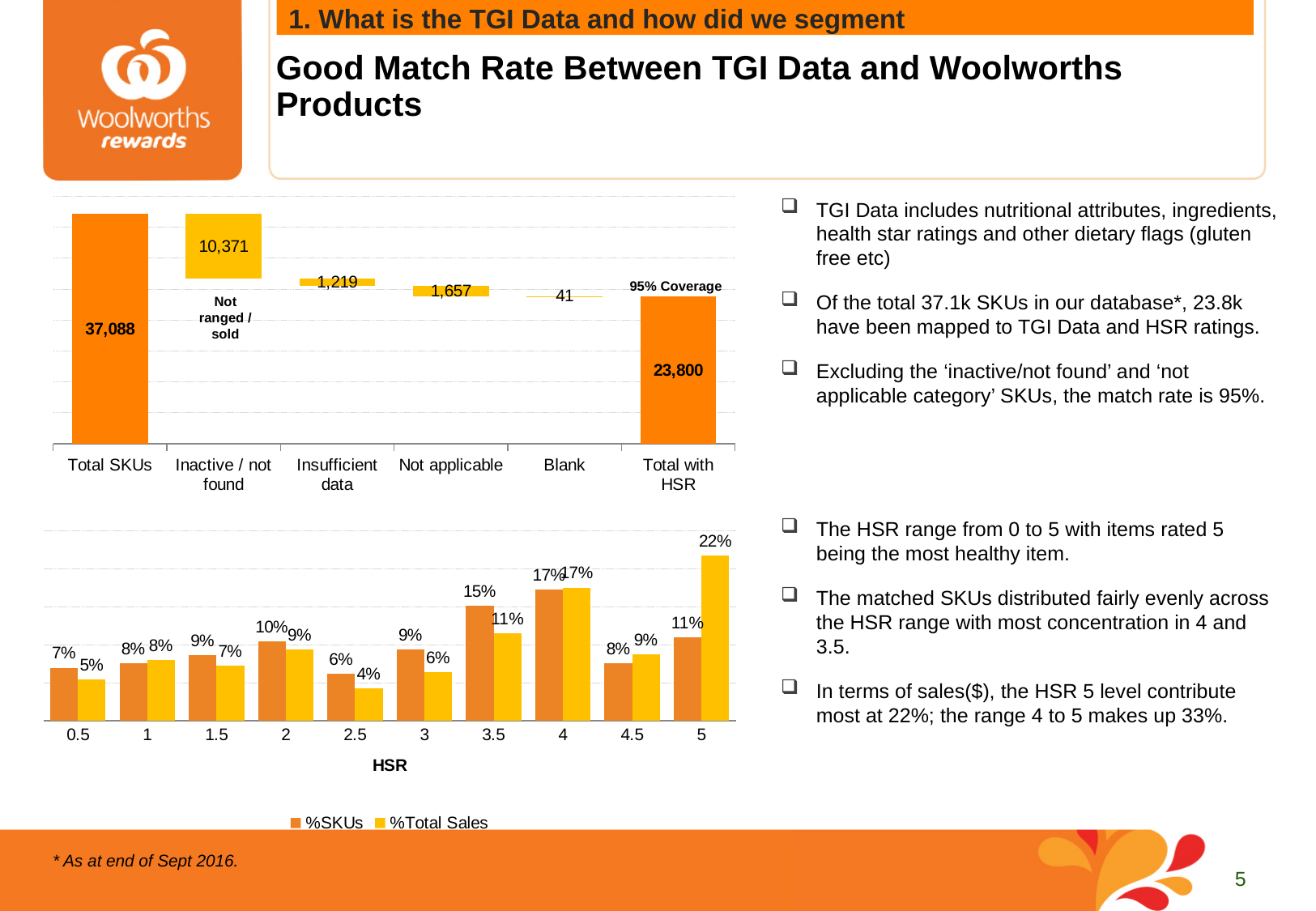

# Good Match Rate Between TGI Data and Woolworths Products
1. What is the TGI Data and how did we segment

### Chart

| Category | Column1 | Column2 |
|---|---|---|
| Total SKUs | 0.0 | 37088.0 |
| Inactive / not found | 26717.0 | 10371.0 |
| Insufficient data | 25498.0 | 1219.0 |
| Not applicable | 23841.0 | 1657.0 |
| Blank | 23800.0 | 41.0 |
| Total with HSR | 0.0 | 23800.0 |
TGI Data includes nutritional attributes, ingredients, health star ratings and other dietary flags (gluten free etc)
Of the total 37.1k SKUs in our database*, 23.8k have been mapped to TGI Data and HSR ratings.
Excluding the ‘inactive/not found’ and ‘not applicable category’ SKUs, the match rate is 95%.

The HSR range from 0 to 5 with items rated 5 being the most healthy item.
The matched SKUs distributed fairly evenly across the HSR range with most concentration in 4 and 3.5.
In terms of sales($), the HSR 5 level contribute most at 22%; the range 4 to 5 makes up 33%.
95% Coverage
Not ranged / sold

### Chart

| Category | %SKUs | %Total Sales |
|---|---|---|
| 0.5 | 0.06962184873949576 | 0.054072201346958816 |
| 1 | 0.07550420168067229 | 0.07978384498070412 |
| 1.5 | 0.08630252100840335 | 0.07257605155134182 |
| 2 | 0.10428571428571494 | 0.09409579204337824 |
| 2.5 | 0.061932773109244034 | 0.04219870658996996 |
| 3 | 0.09327731092436976 | 0.06377428293454451 |
| 3.5 | 0.15100840336134597 | 0.1144288461478827 |
| 4 | 0.17235294117647168 | 0.17497575247259894 |
| 4.5 | 0.07575630252100848 | 0.08687181004061605 |
| 5 | 0.1099579831932773 | 0.21722271189200731 |
* As at end of Sept 2016.